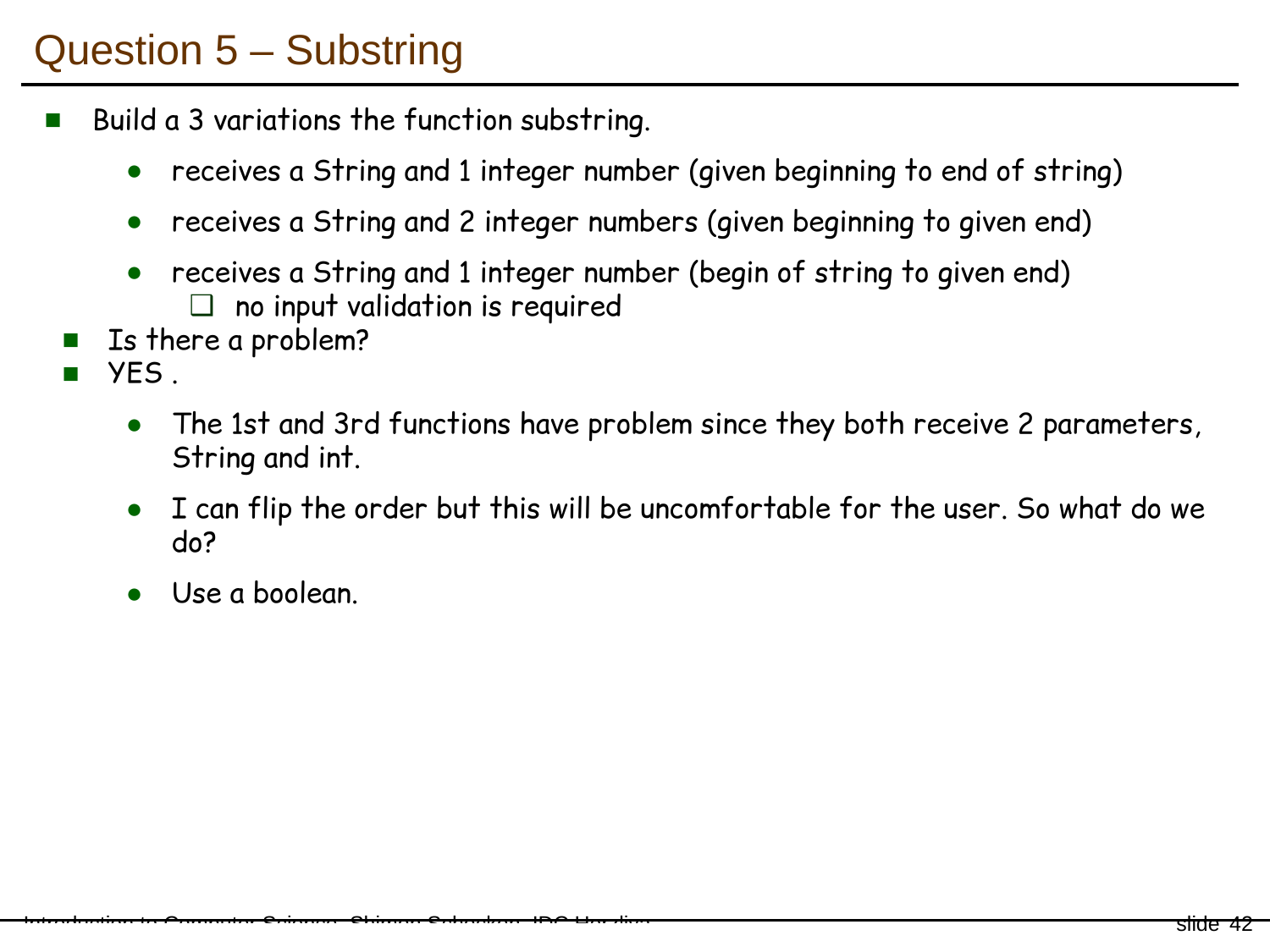

Question 5 – Substring
Build a 3 variations the function substring.
receives a String and 1 integer number (given beginning to end of string)
receives a String and 2 integer numbers (given beginning to given end)
receives a String and 1 integer number (begin of string to given end)
no input validation is required
Is there a problem?
YES .
The 1st and 3rd functions have problem since they both receive 2 parameters, String and int.
I can flip the order but this will be uncomfortable for the user. So what do we do?
Use a boolean.